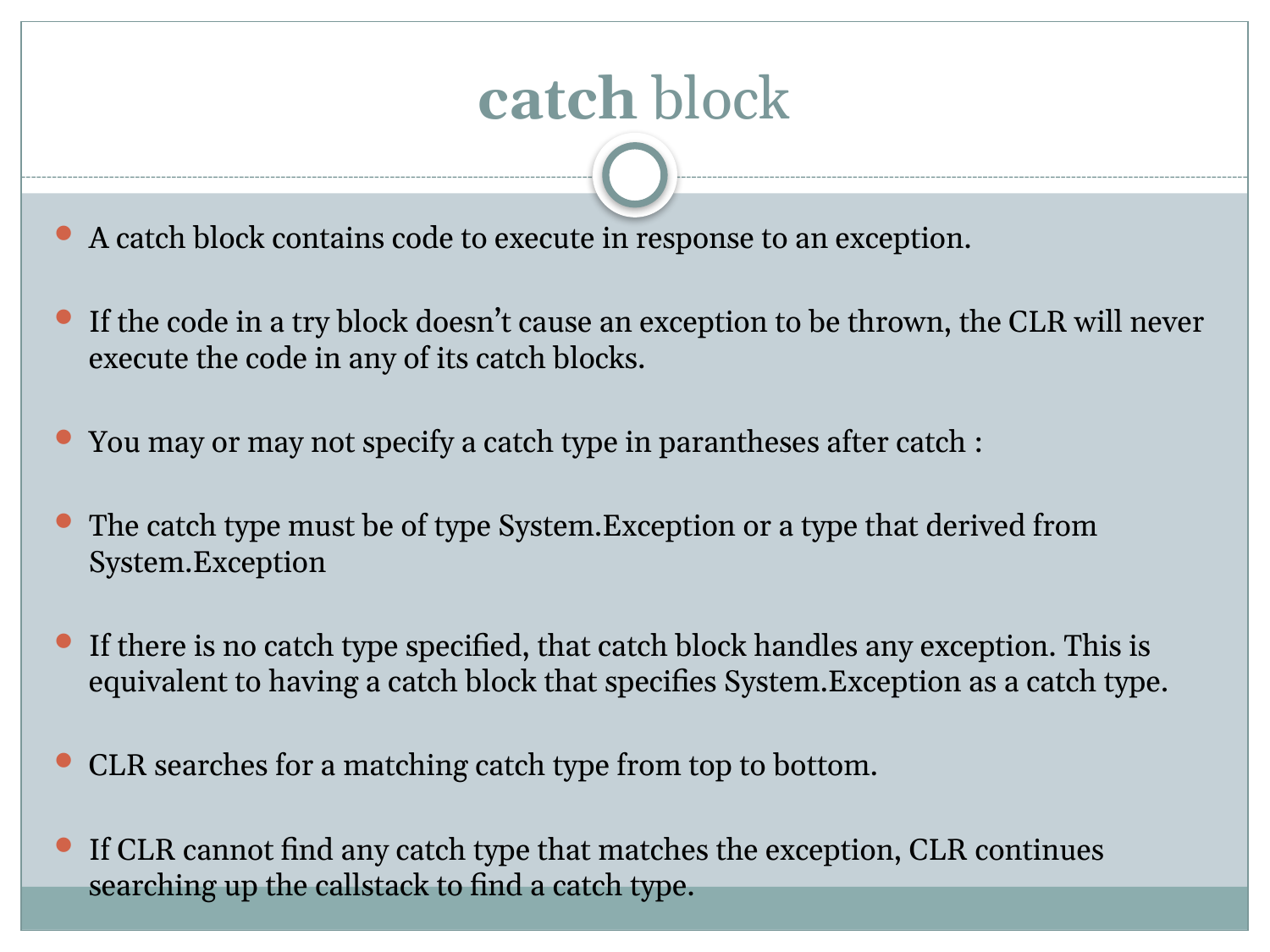

# catch block
A catch block contains code to execute in response to an exception.

If the code in a try block doesn’t cause an exception to be thrown, the CLR will never execute the code in any of its catch blocks.

You may or may not specify a catch type in parantheses after catch :

The catch type must be of type System.Exception or a type that derived from System.Exception

If there is no catch type specified, that catch block handles any exception. This is equivalent to having a catch block that specifies System.Exception as a catch type.

CLR searches for a matching catch type from top to bottom.

If CLR cannot find any catch type that matches the exception, CLR continues searching up the callstack to find a catch type.